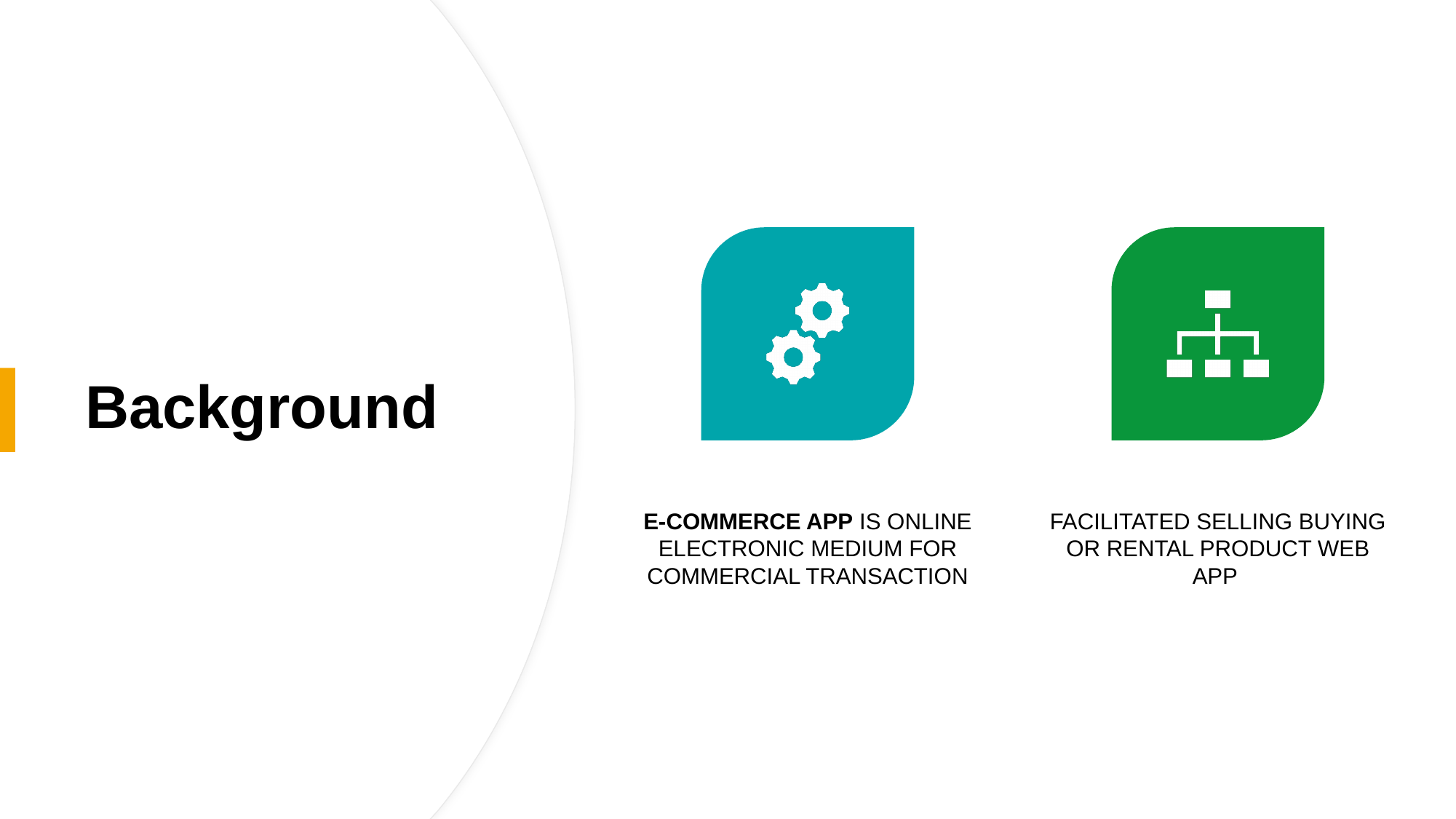

E-Commerce App is online electronic medium for commercial transaction
facilitated selling buying or rental product web App
# Background